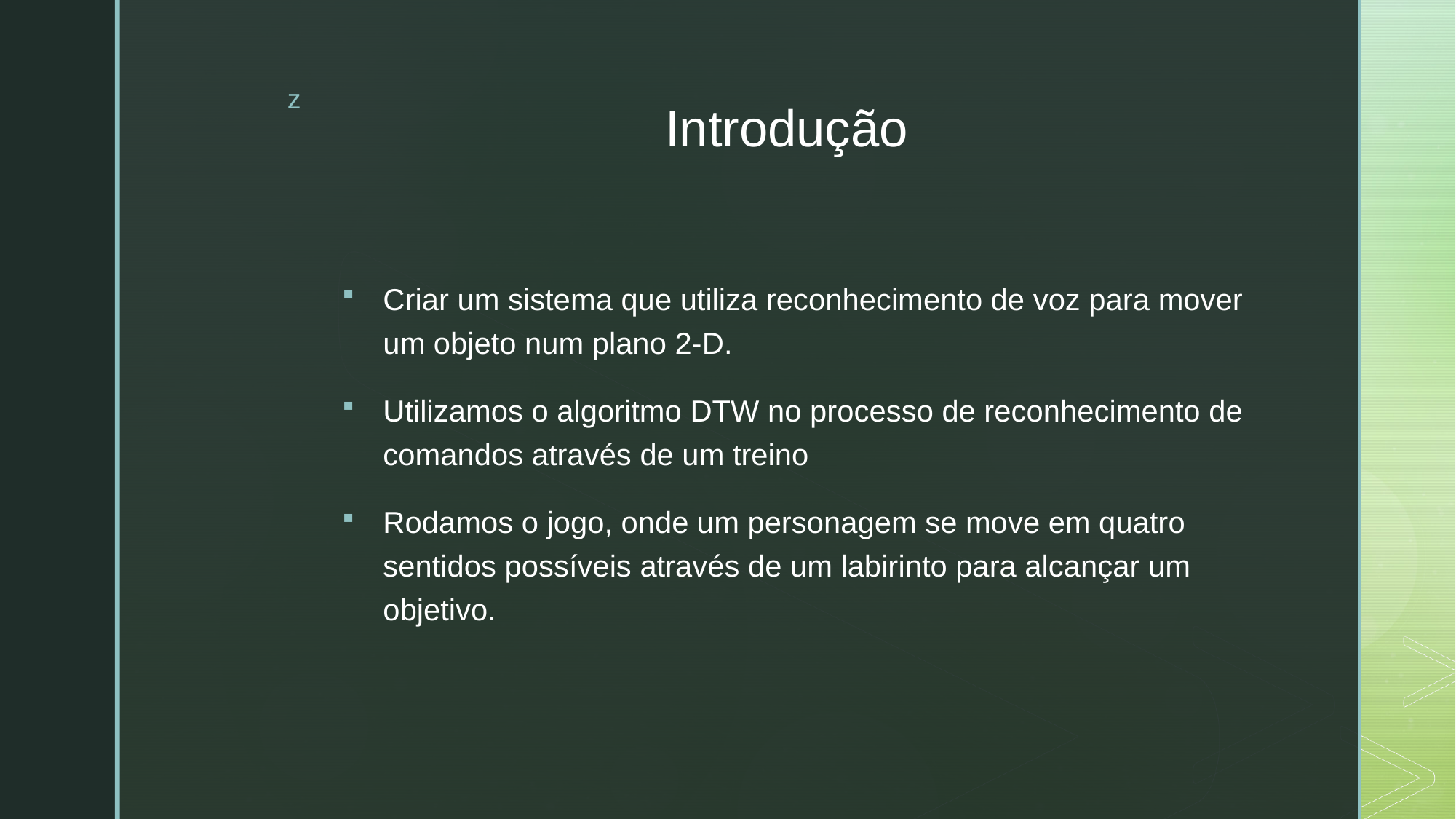

# Introdução
Criar um sistema que utiliza reconhecimento de voz para mover um objeto num plano 2-D.
Utilizamos o algoritmo DTW no processo de reconhecimento de comandos através de um treino
Rodamos o jogo, onde um personagem se move em quatro sentidos possíveis através de um labirinto para alcançar um objetivo.